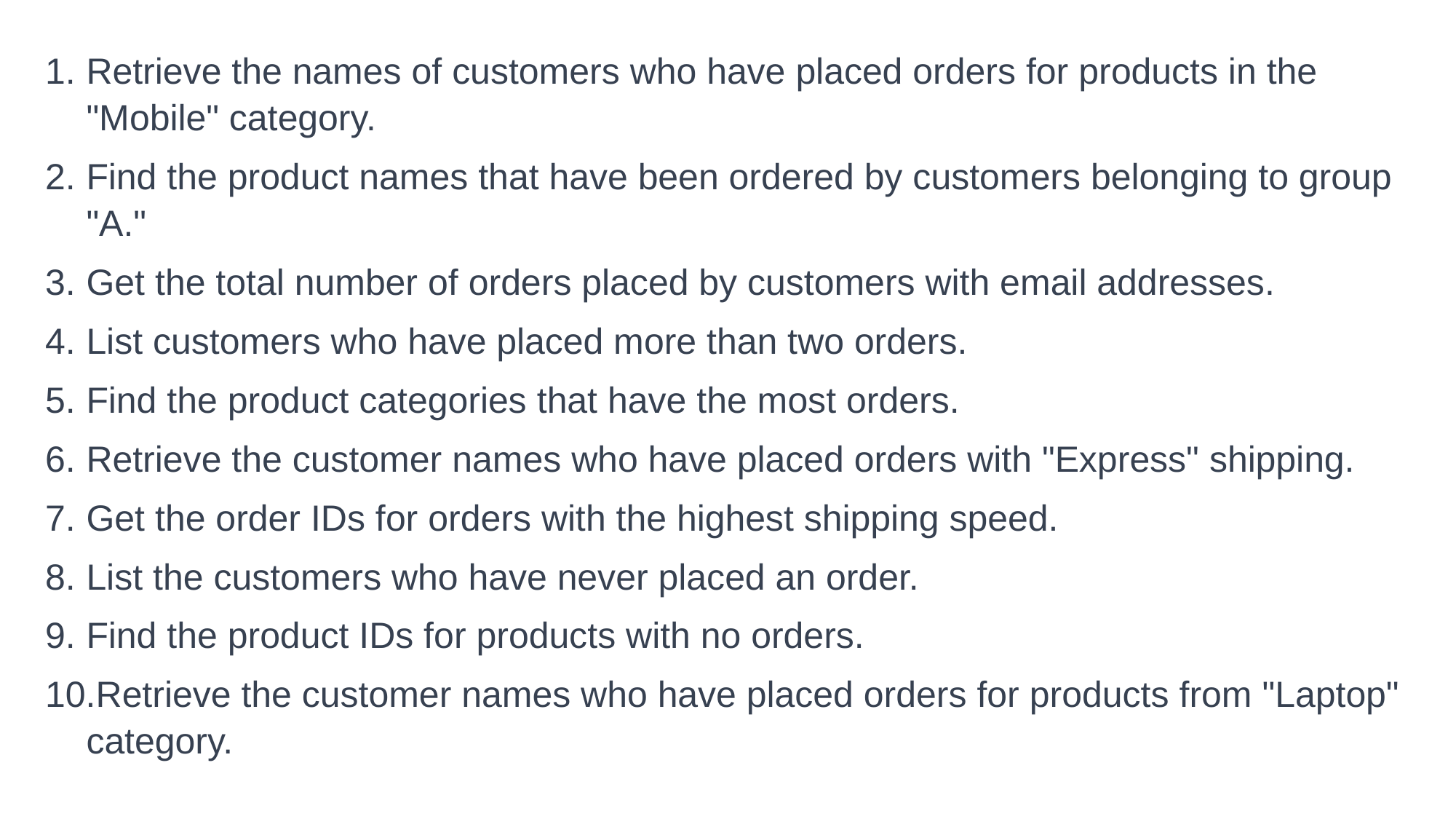

Retrieve the names of customers who have placed orders for products in the "Mobile" category.
Find the product names that have been ordered by customers belonging to group "A."
Get the total number of orders placed by customers with email addresses.
List customers who have placed more than two orders.
Find the product categories that have the most orders.
Retrieve the customer names who have placed orders with "Express" shipping.
Get the order IDs for orders with the highest shipping speed.
List the customers who have never placed an order.
Find the product IDs for products with no orders.
Retrieve the customer names who have placed orders for products from "Laptop" category.